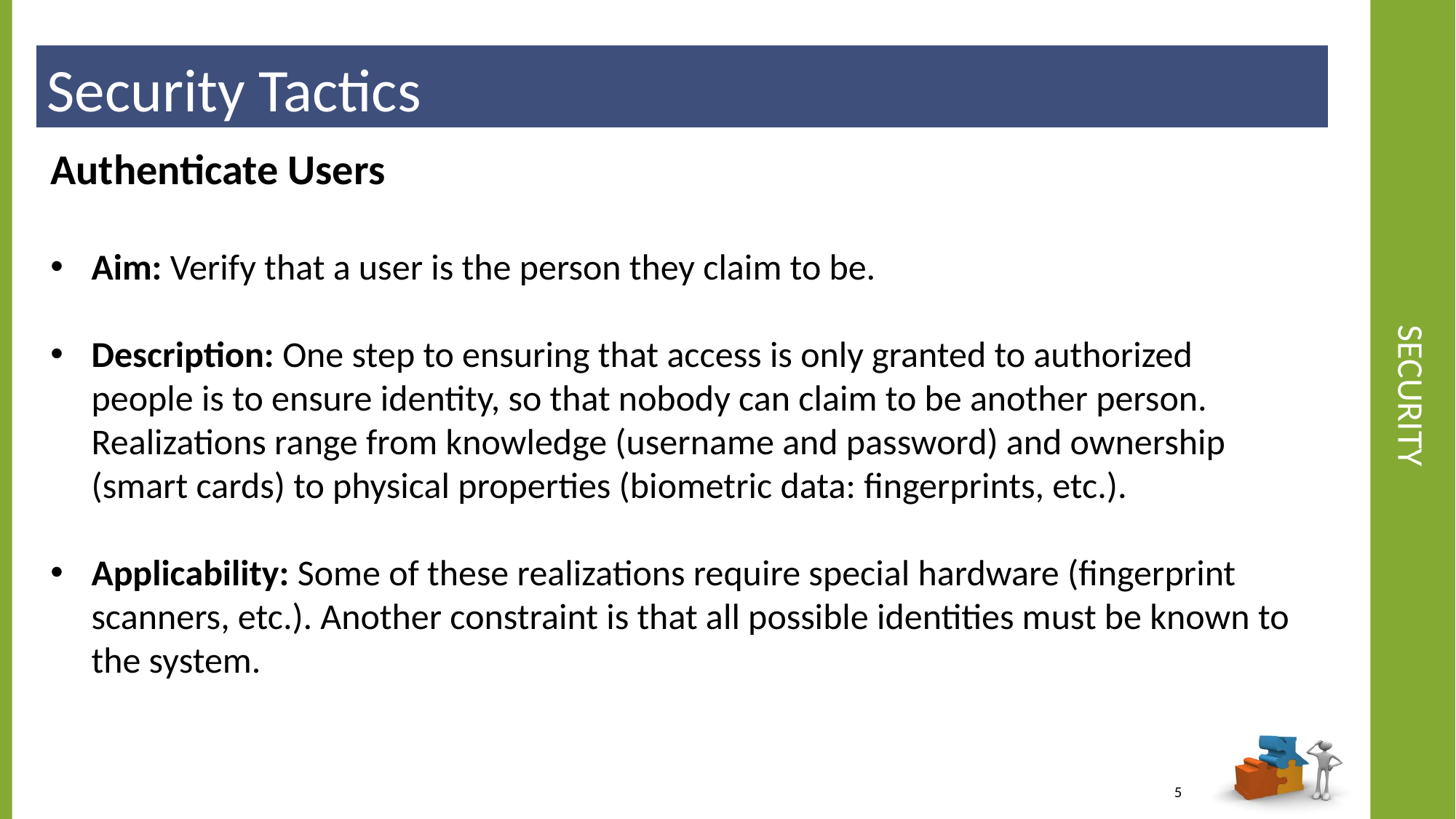

Security Tactics
# security
Authenticate Users

Aim: Verify that a user is the person they claim to be.

Description: One step to ensuring that access is only granted to authorized people is to ensure identity, so that nobody can claim to be another person. Realizations range from knowledge (username and password) and ownership (smart cards) to physical properties (biometric data: fingerprints, etc.).

Applicability: Some of these realizations require special hardware (fingerprint scanners, etc.). Another constraint is that all possible identities must be known to the system.
5